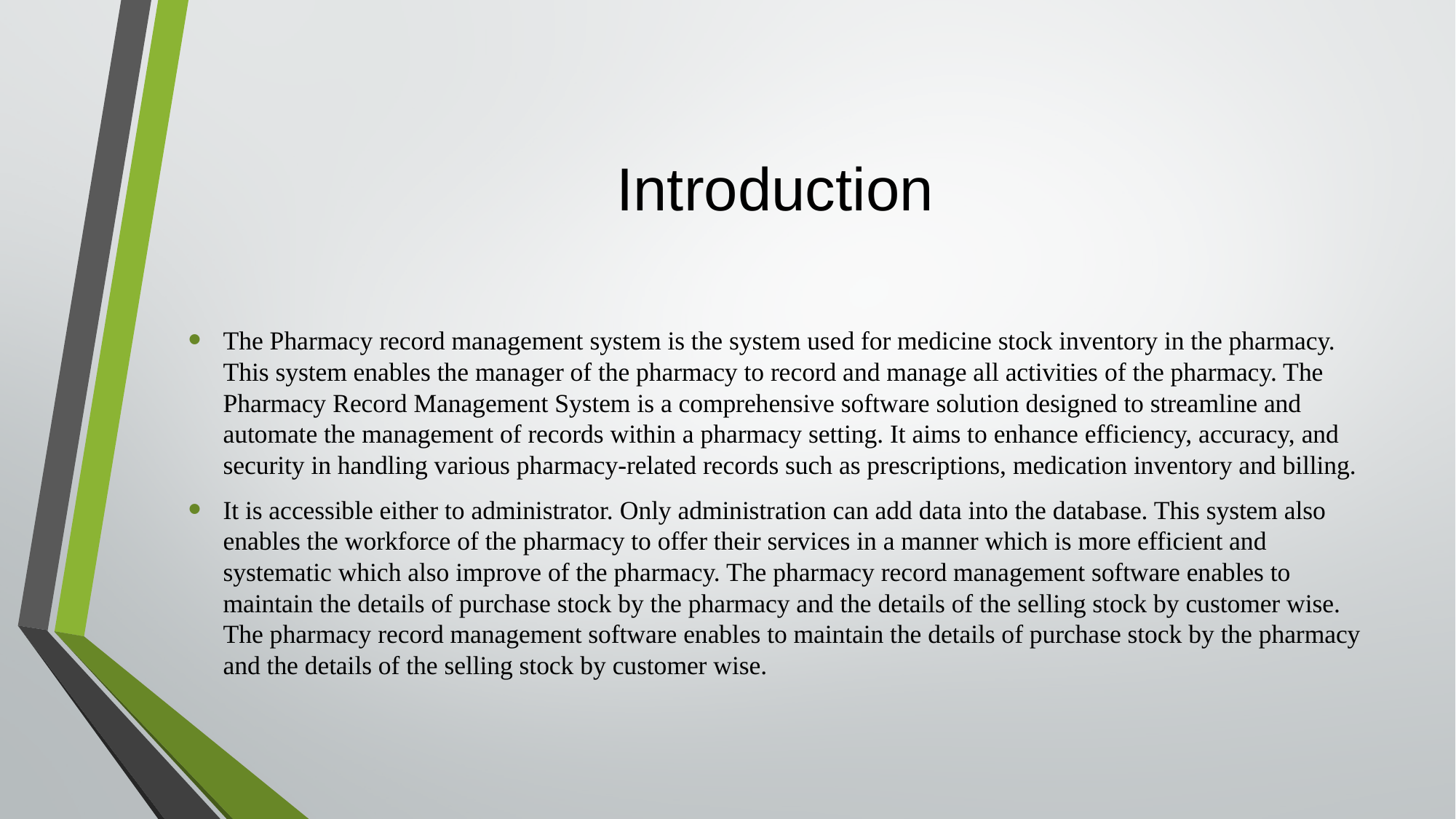

# Introduction
The Pharmacy record management system is the system used for medicine stock inventory in the pharmacy. This system enables the manager of the pharmacy to record and manage all activities of the pharmacy. The Pharmacy Record Management System is a comprehensive software solution designed to streamline and automate the management of records within a pharmacy setting. It aims to enhance efficiency, accuracy, and security in handling various pharmacy-related records such as prescriptions, medication inventory and billing.
It is accessible either to administrator. Only administration can add data into the database. This system also enables the workforce of the pharmacy to offer their services in a manner which is more efficient and systematic which also improve of the pharmacy. The pharmacy record management software enables to maintain the details of purchase stock by the pharmacy and the details of the selling stock by customer wise. The pharmacy record management software enables to maintain the details of purchase stock by the pharmacy and the details of the selling stock by customer wise.